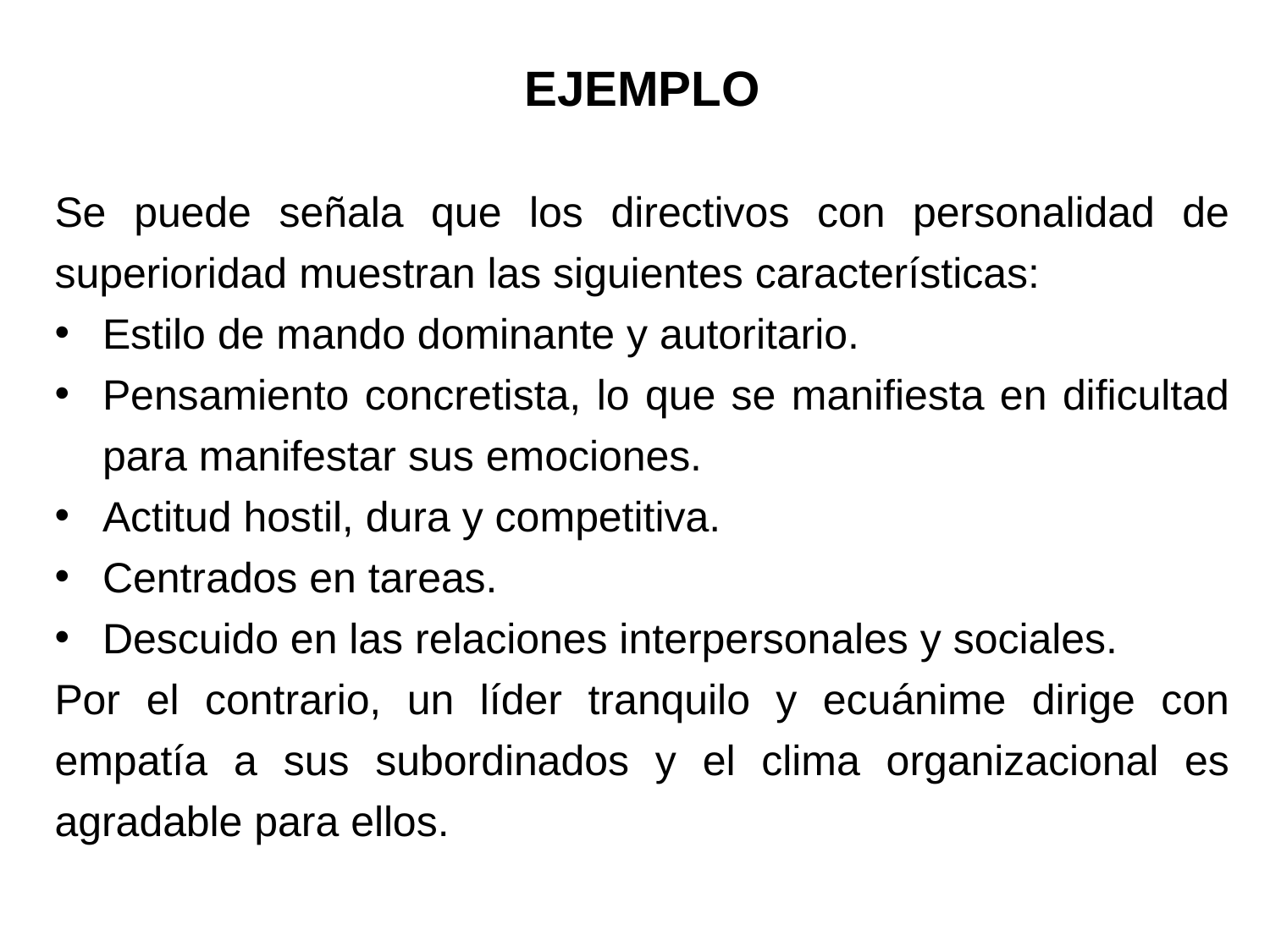

EJEMPLO
Se puede señala que los directivos con personalidad de superioridad muestran las siguientes características:
Estilo de mando dominante y autoritario.
Pensamiento concretista, lo que se manifiesta en dificultad para manifestar sus emociones.
Actitud hostil, dura y competitiva.
Centrados en tareas.
Descuido en las relaciones interpersonales y sociales.
Por el contrario, un líder tranquilo y ecuánime dirige con empatía a sus subordinados y el clima organizacional es agradable para ellos.